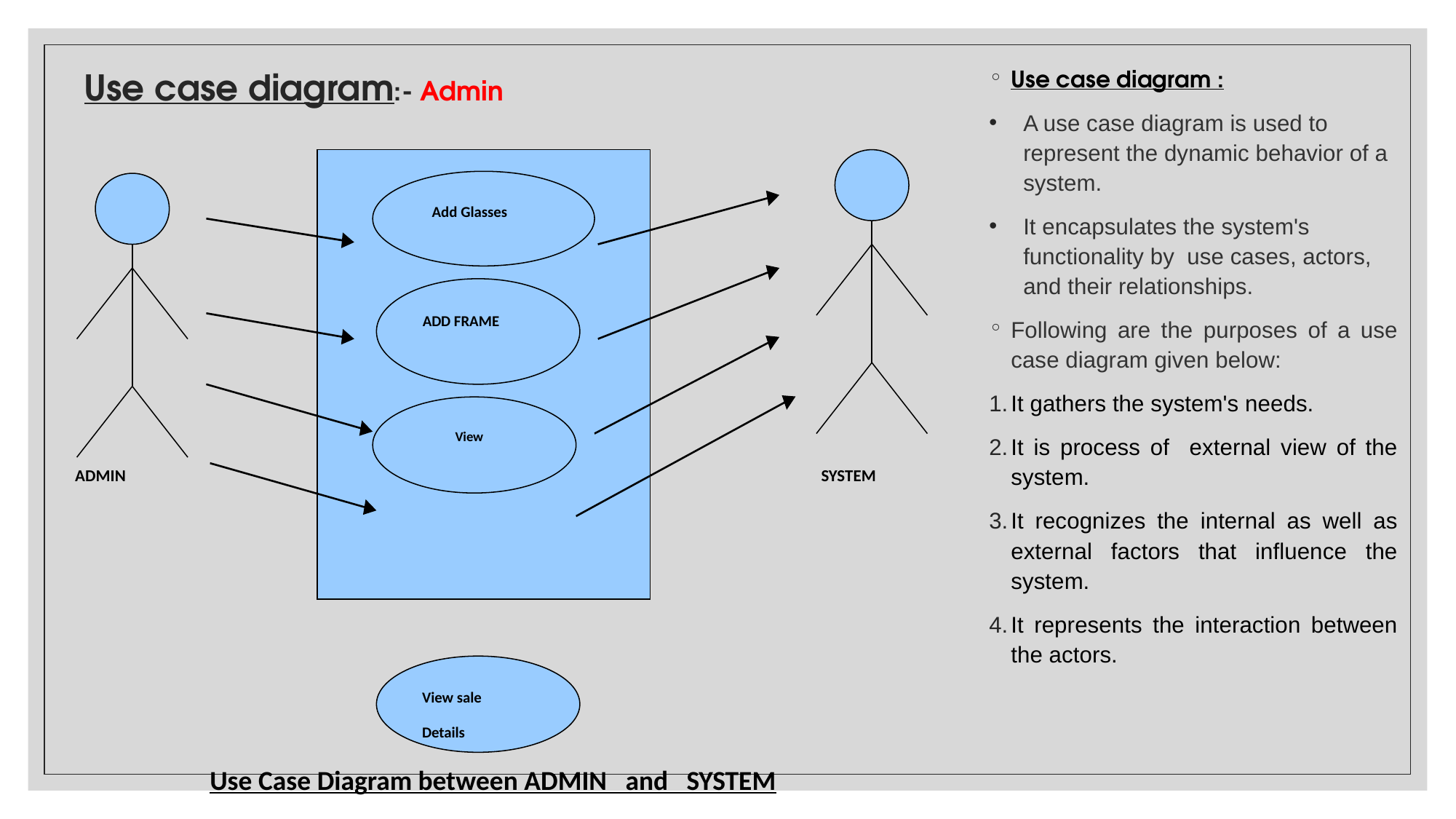

# Use case diagram:- Admin
Use case diagram :
A use case diagram is used to represent the dynamic behavior of a system.
It encapsulates the system's functionality by  use cases, actors, and their relationships.
Following are the purposes of a use case diagram given below:
It gathers the system's needs.
It is process of  external view of the system.
It recognizes the internal as well as external factors that influence the system.
It represents the interaction between the actors.

Add Glasses

ADD FRAME

View

ADMIN

SYSTEM

View sale

Details

Use Case Diagram between ADMIN   and   SYSTEM